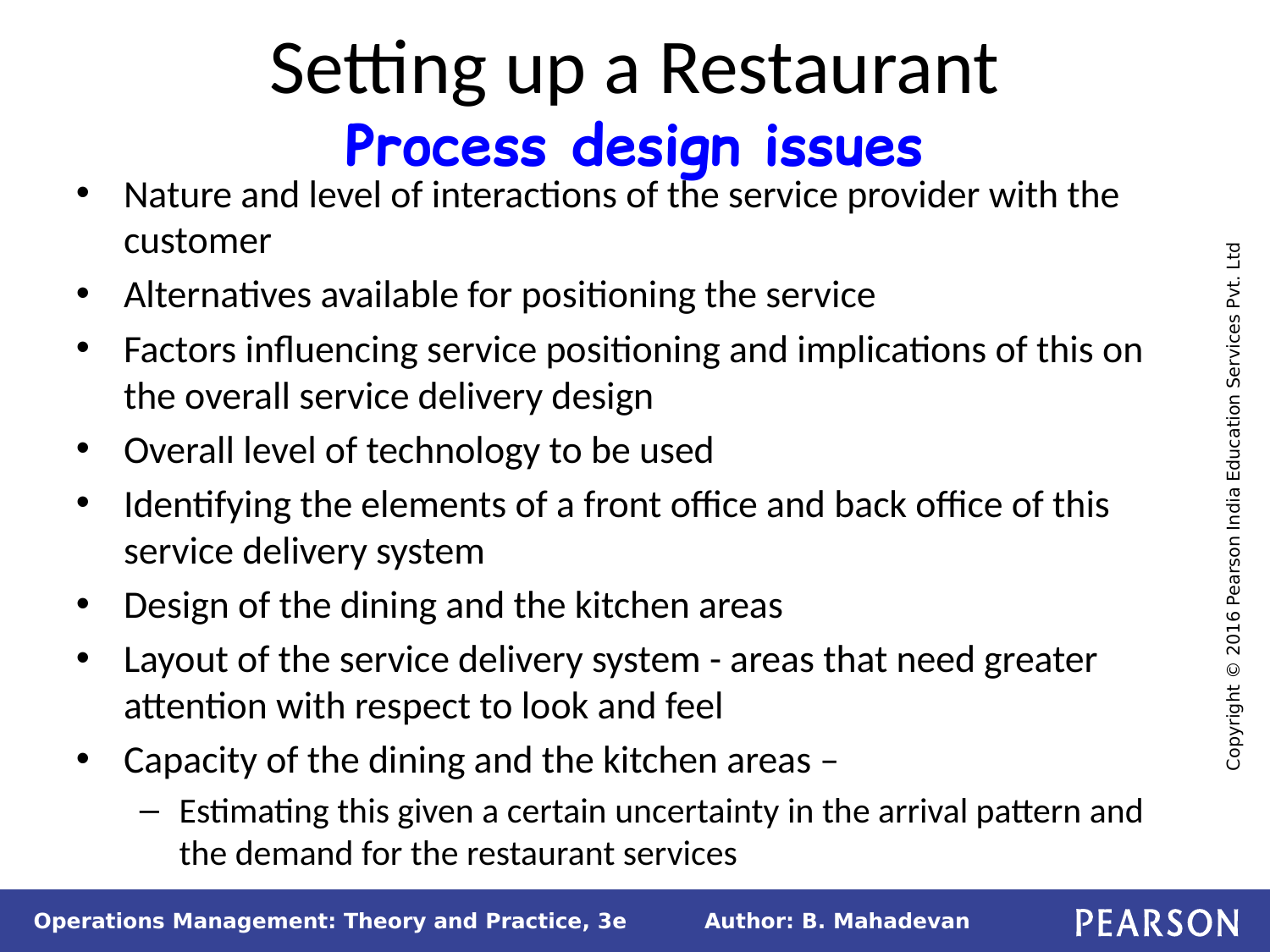

# Setting up a Restaurant Process design issues
Nature and level of interactions of the service provider with the customer
Alternatives available for positioning the service
Factors influencing service positioning and implications of this on the overall service delivery design
Overall level of technology to be used
Identifying the elements of a front office and back office of this service delivery system
Design of the dining and the kitchen areas
Layout of the service delivery system - areas that need greater attention with respect to look and feel
Capacity of the dining and the kitchen areas –
Estimating this given a certain uncertainty in the arrival pattern and the demand for the restaurant services